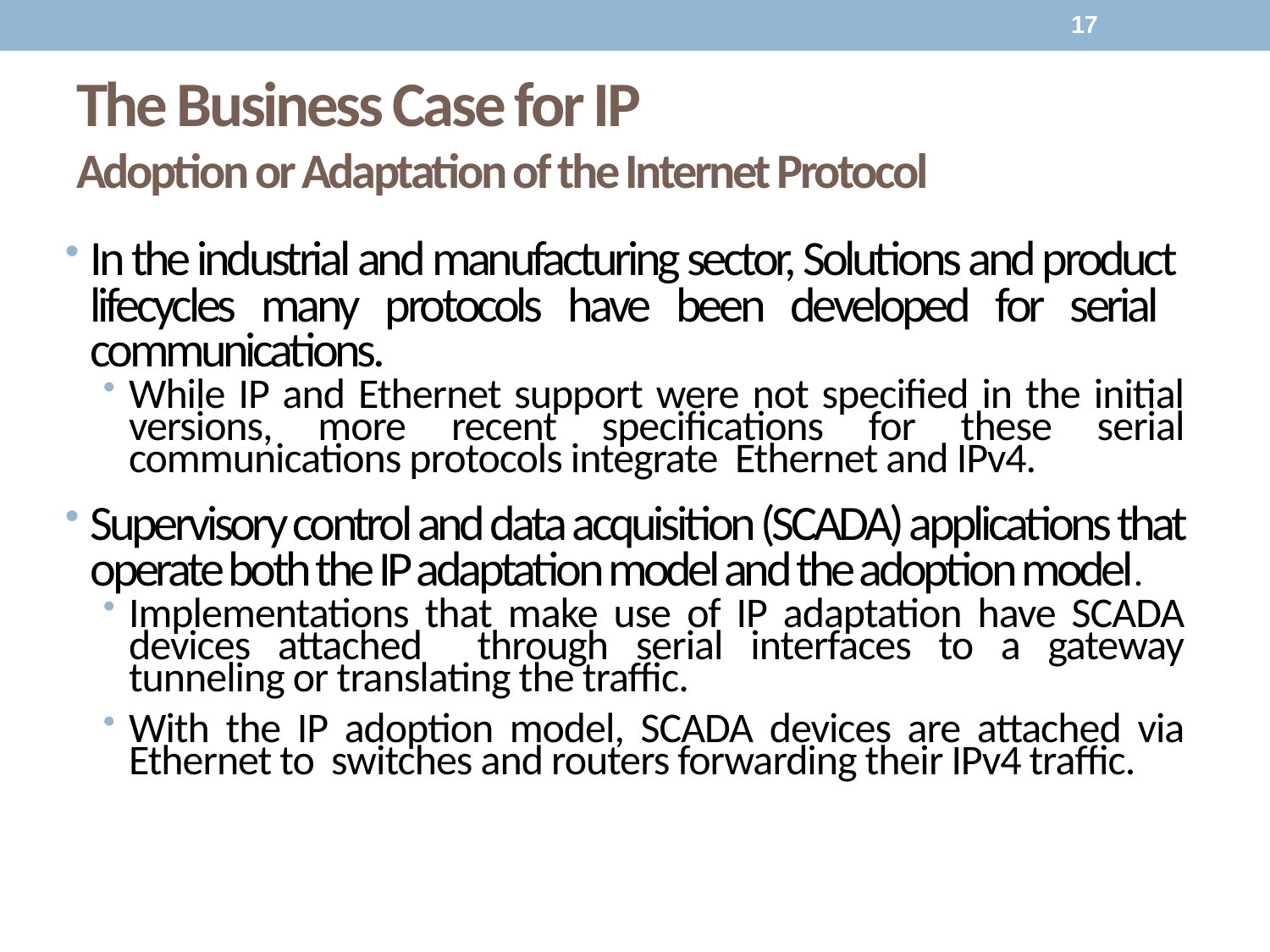

17
# The Business Case for IP Adoption or Adaptation of the Internet Protocol
In the industrial and manufacturing sector, Solutions and product  lifecycles many protocols have been developed for serial  communications.
While IP and Ethernet support were not specified in the initial versions, more recent specifications for these serial communications protocols integrate  Ethernet and IPv4.
Supervisory control and data acquisition (SCADA) applications that operate both the IP adaptation model and the adoption model.
Implementations that make use of IP adaptation have SCADA devices attached  through serial interfaces to a gateway tunneling or translating the traffic.
With the IP adoption model, SCADA devices are attached via Ethernet to  switches and routers forwarding their IPv4 traffic.